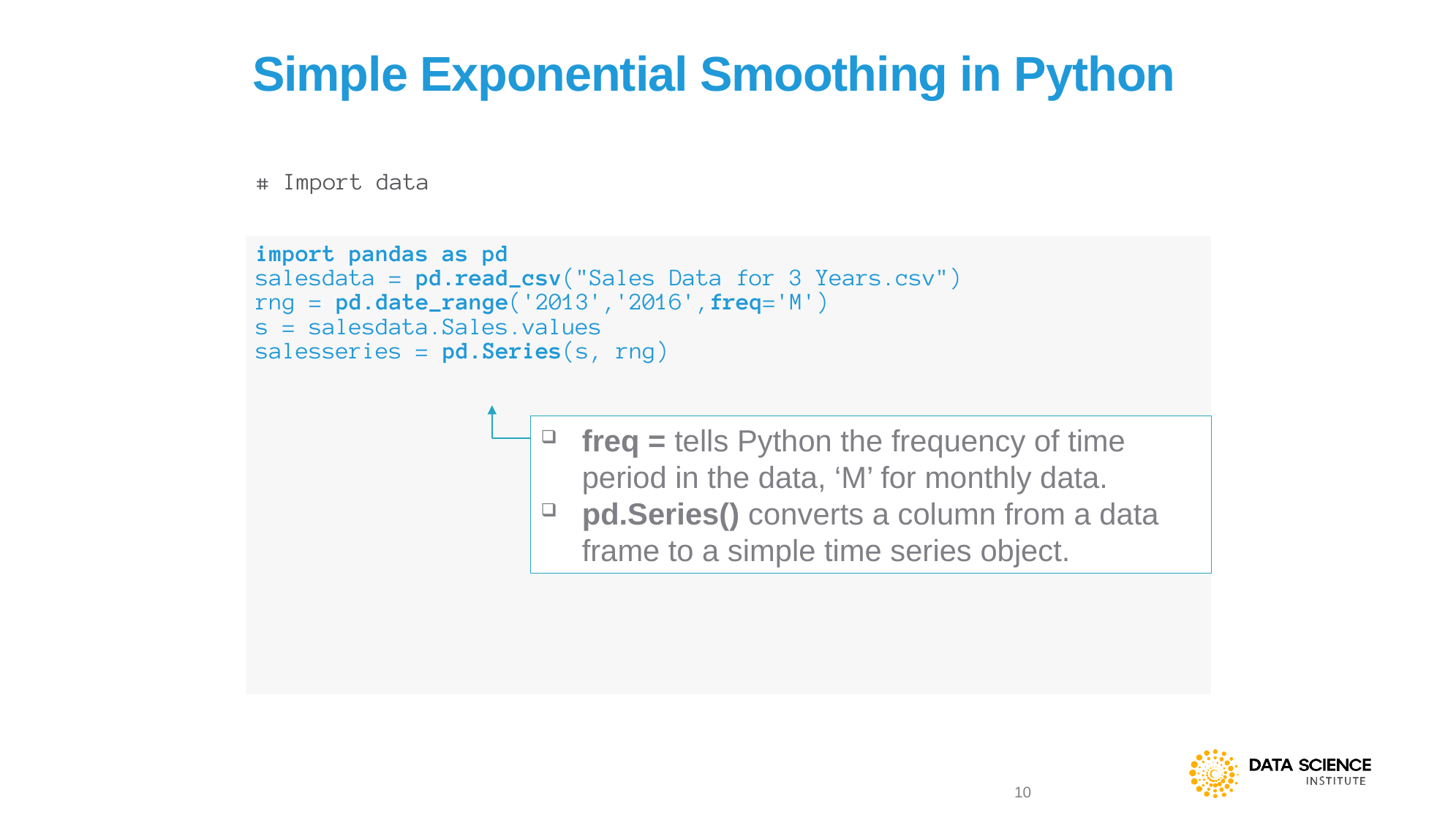

# Simple Exponential Smoothing in Python
# Import data
| import pandas as pd salesdata = pd.read\_csv("Sales Data for 3 Years.csv") rng = pd.date\_range('2013','2016',freq='M') s = salesdata.Sales.values salesseries = pd.Series(s, rng) |
| --- |
freq = tells Python the frequency of time period in the data, ‘M’ for monthly data.
pd.Series() converts a column from a data frame to a simple time series object.
10